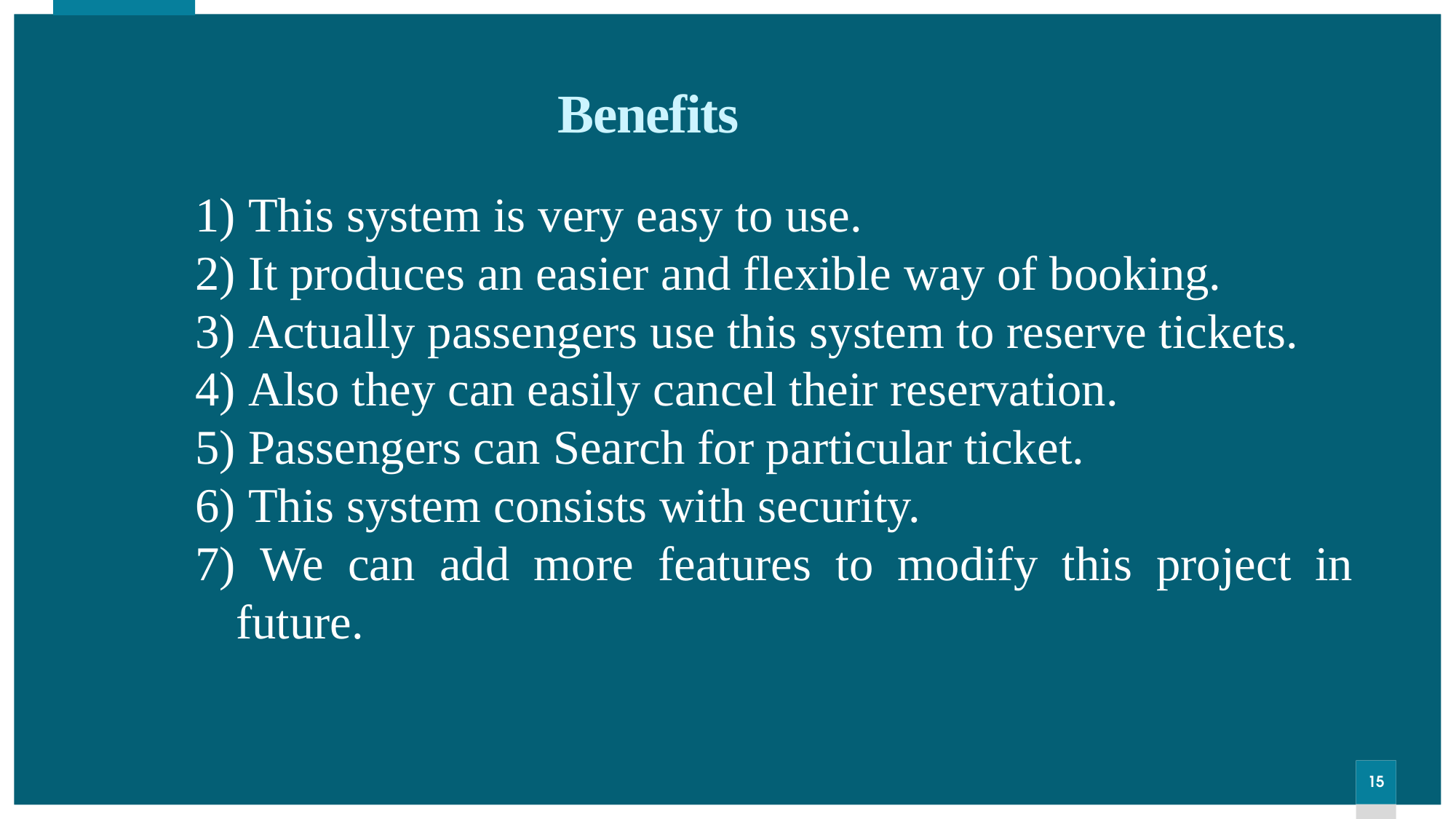

# Benefits

 This system is very easy to use.
 It produces an easier and flexible way of booking.
 Actually passengers use this system to reserve tickets.
 Also they can easily cancel their reservation.
 Passengers can Search for particular ticket.
 This system consists with security.
 We can add more features to modify this project in future.